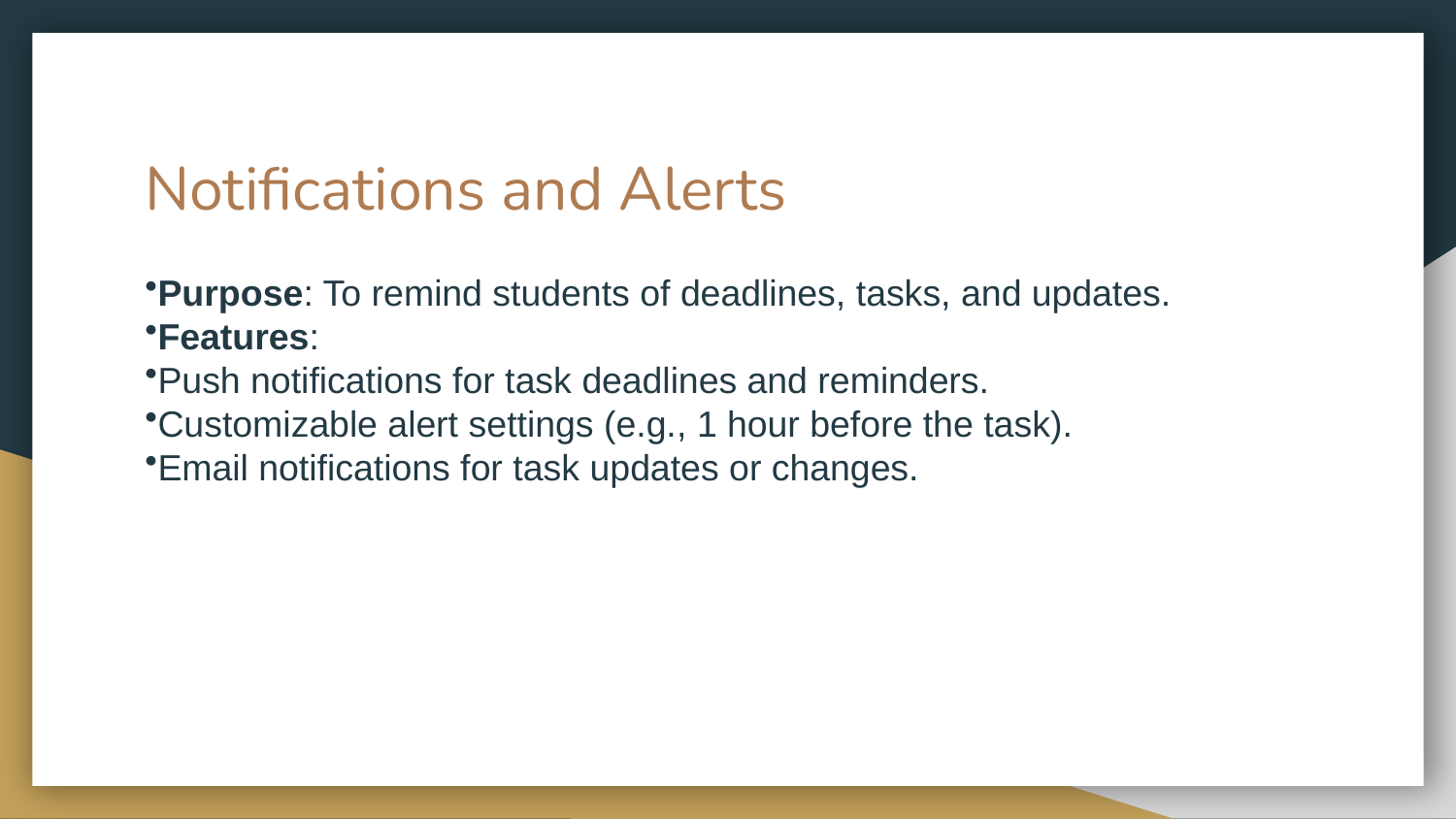

# Notifications and Alerts
Purpose: To remind students of deadlines, tasks, and updates.
Features:
Push notifications for task deadlines and reminders.
Customizable alert settings (e.g., 1 hour before the task).
Email notifications for task updates or changes.